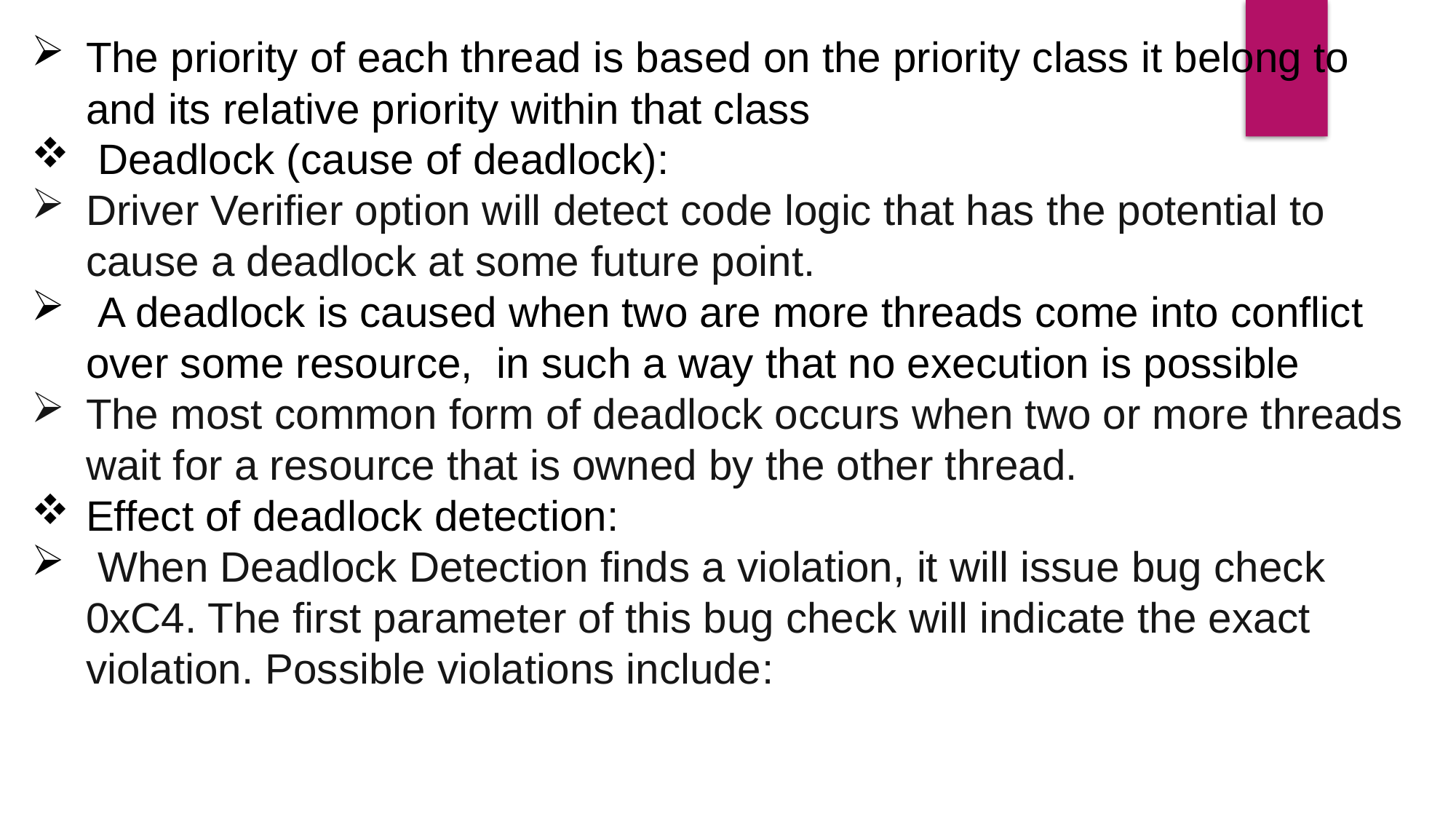

The priority of each thread is based on the priority class it belong to and its relative priority within that class
 Deadlock (cause of deadlock):
Driver Verifier option will detect code logic that has the potential to cause a deadlock at some future point.
 A deadlock is caused when two are more threads come into conflict over some resource,  in such a way that no execution is possible
The most common form of deadlock occurs when two or more threads wait for a resource that is owned by the other thread.
Effect of deadlock detection:
 When Deadlock Detection finds a violation, it will issue bug check 0xC4. The first parameter of this bug check will indicate the exact violation. Possible violations include: